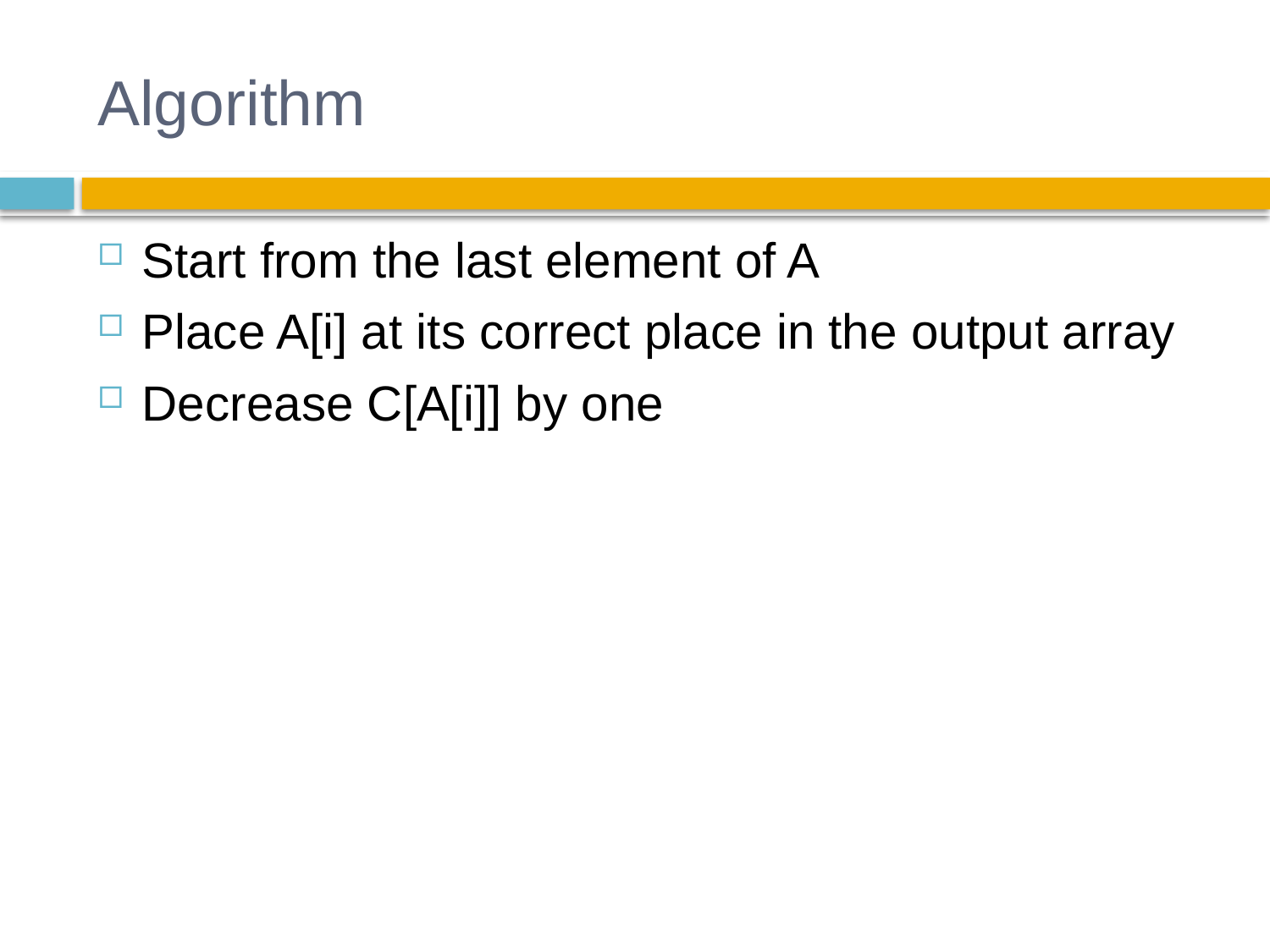

# Algorithm
Start from the last element of A
Place A[i] at its correct place in the output array
Decrease C[A[i]] by one